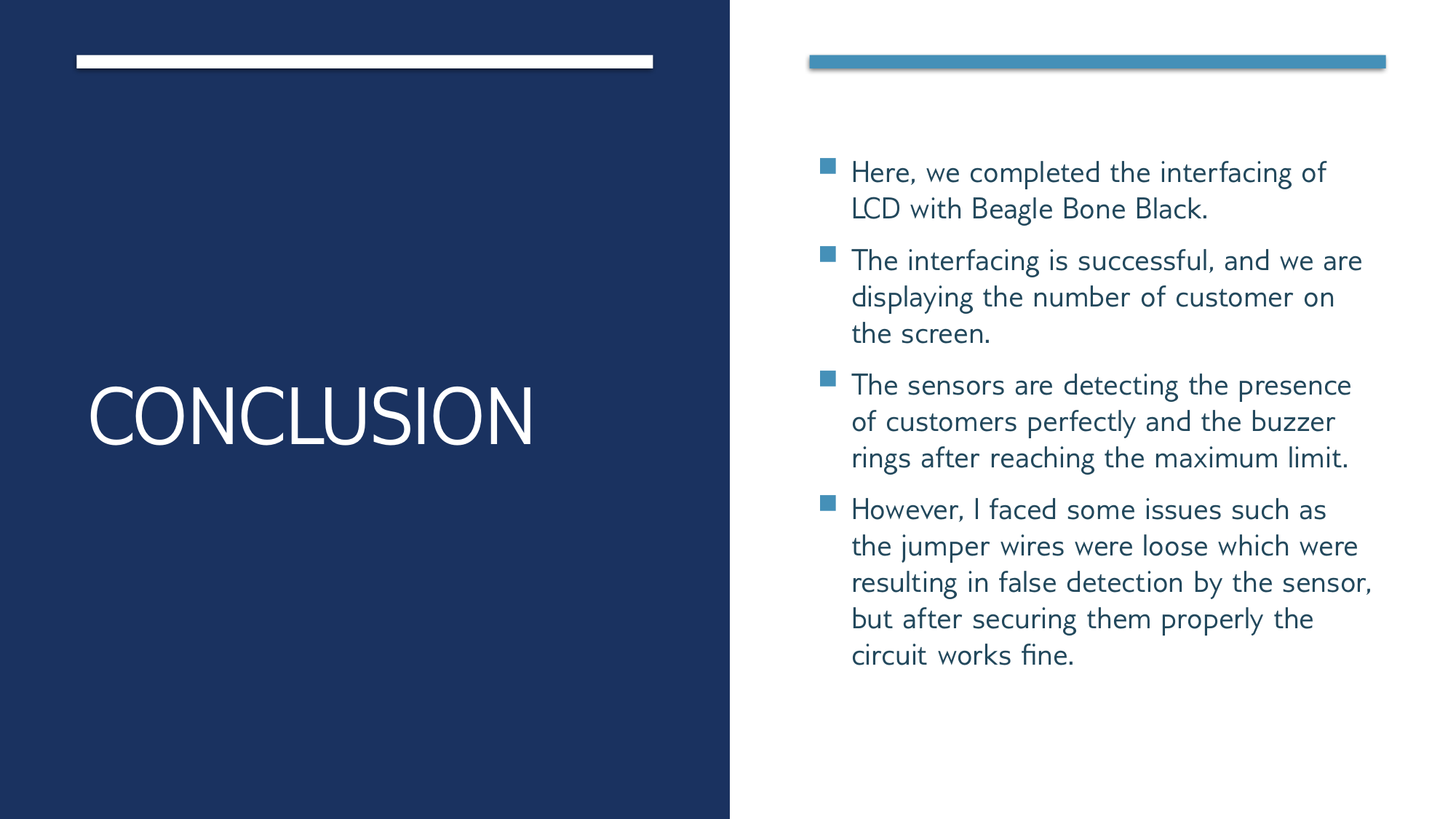

# conclusion
Here, we completed the interfacing of LCD with Beagle Bone Black.
The interfacing is successful, and we are displaying the number of customer on the screen.
The sensors are detecting the presence of customers perfectly and the buzzer rings after reaching the maximum limit.
However, I faced some issues such as the jumper wires were loose which were resulting in false detection by the sensor, but after securing them properly the circuit works fine.